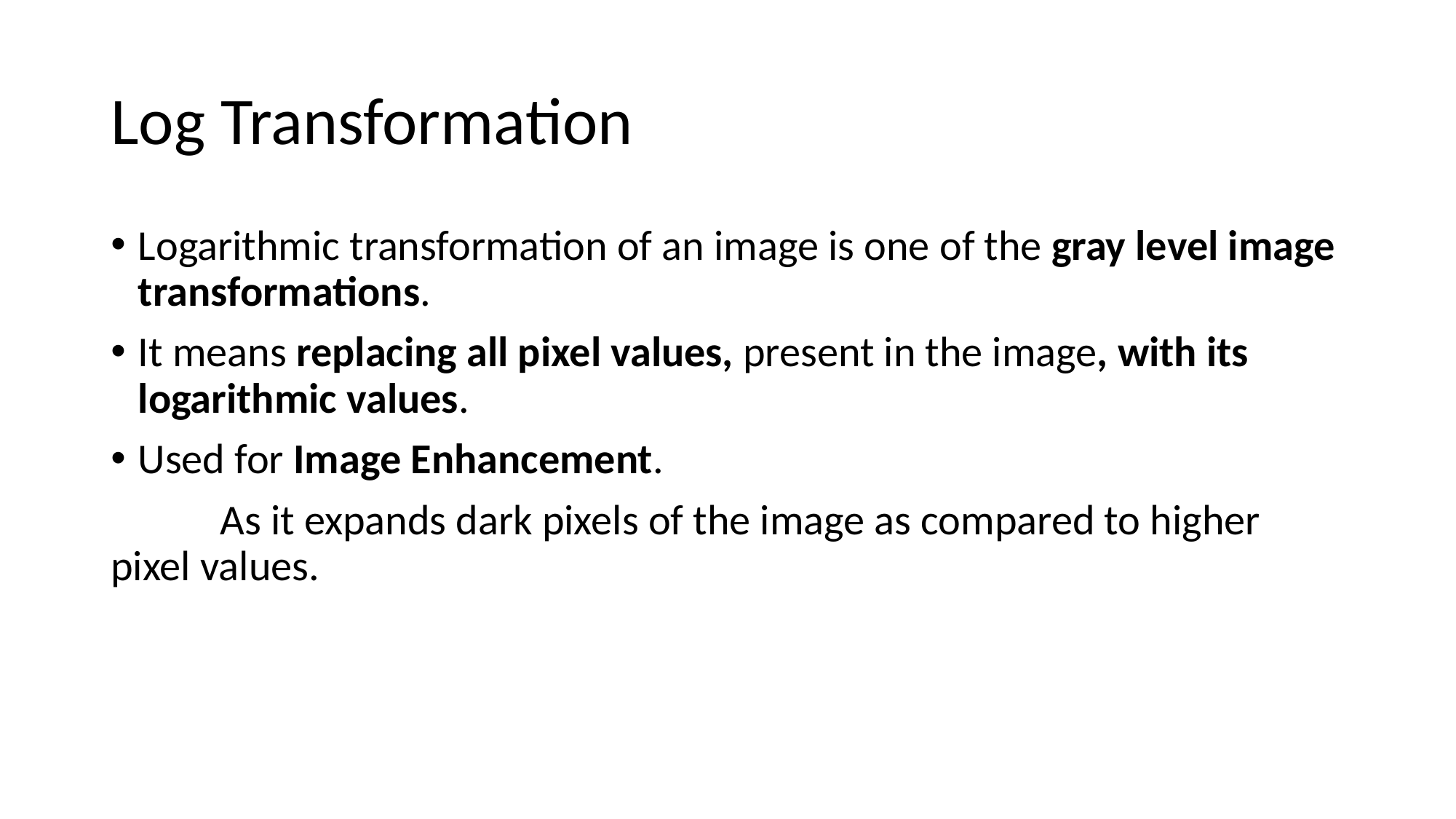

# Log Transformation
Logarithmic transformation of an image is one of the gray level image transformations.
It means replacing all pixel values, present in the image, with its logarithmic values.
Used for Image Enhancement.
	As it expands dark pixels of the image as compared to higher pixel values.